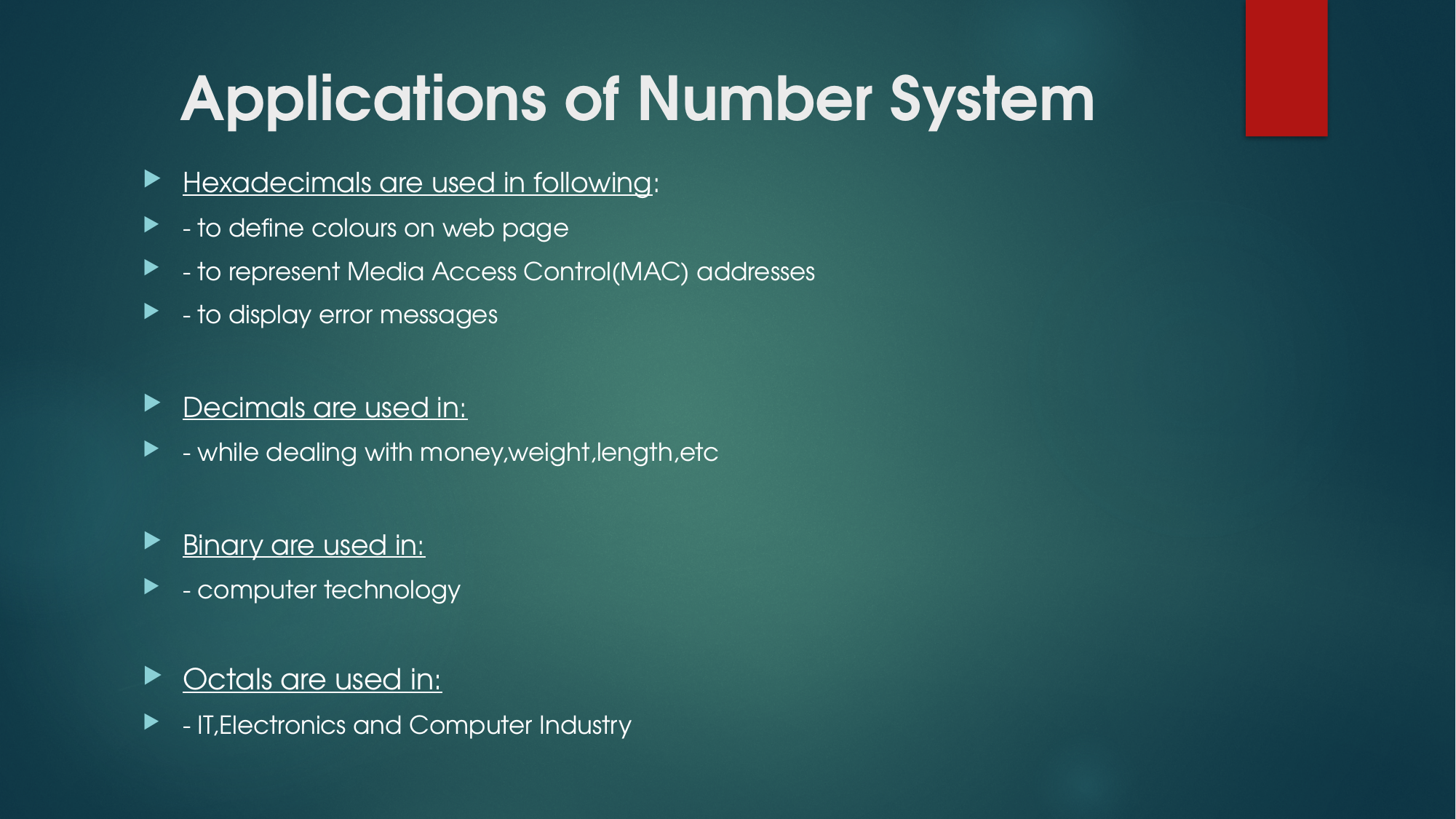

# Applications of Number System
Hexadecimals are used in following:
- to define colours on web page
- to represent Media Access Control(MAC) addresses
- to display error messages

Decimals are used in:
- while dealing with money,weight,length,etc

Binary are used in:
- computer technology

Octals are used in:
- IT,Electronics and Computer Industry